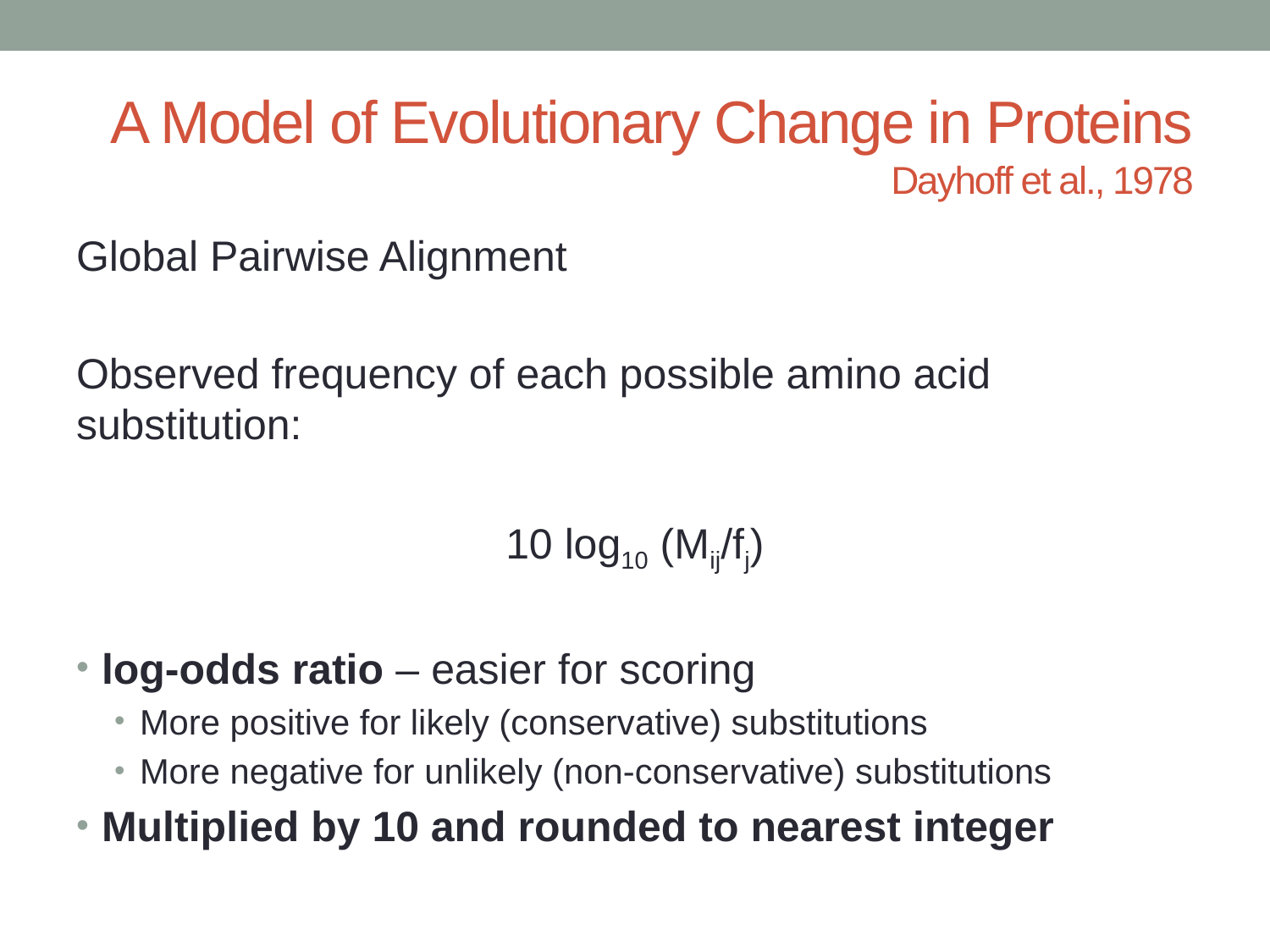

# A Model of Evolutionary Change in Proteins Dayhoff et al., 1978
Global Pairwise Alignment

Observed frequency of each possible amino acid substitution:

10 log10 (Mij/fj)

log-odds ratio – easier for scoring
More positive for likely (conservative) substitutions
More negative for unlikely (non-conservative) substitutions
Multiplied by 10 and rounded to nearest integer